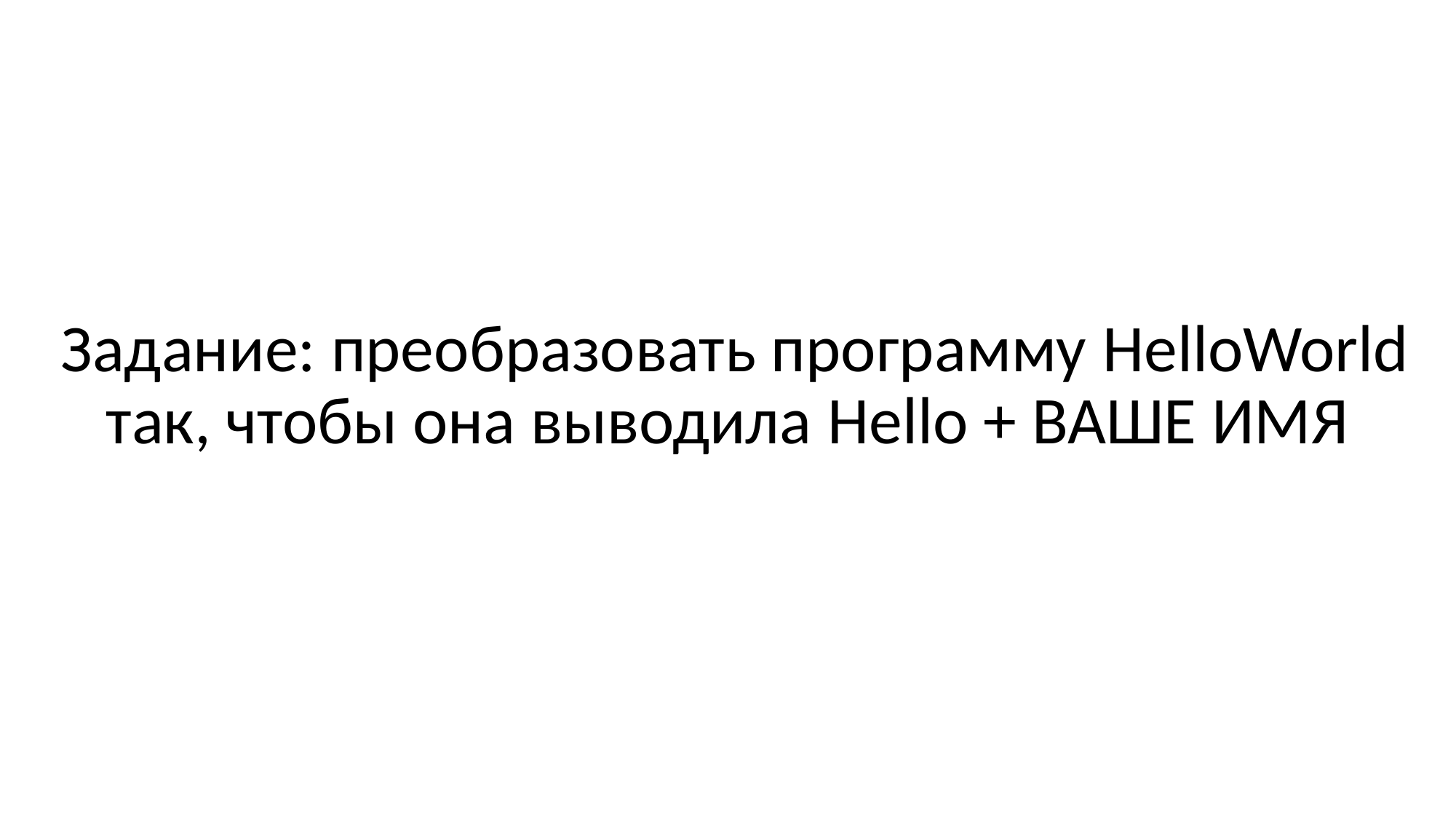

Задание: преобразовать программу HelloWorld так, чтобы она выводила Hello + ВАШЕ ИМЯ